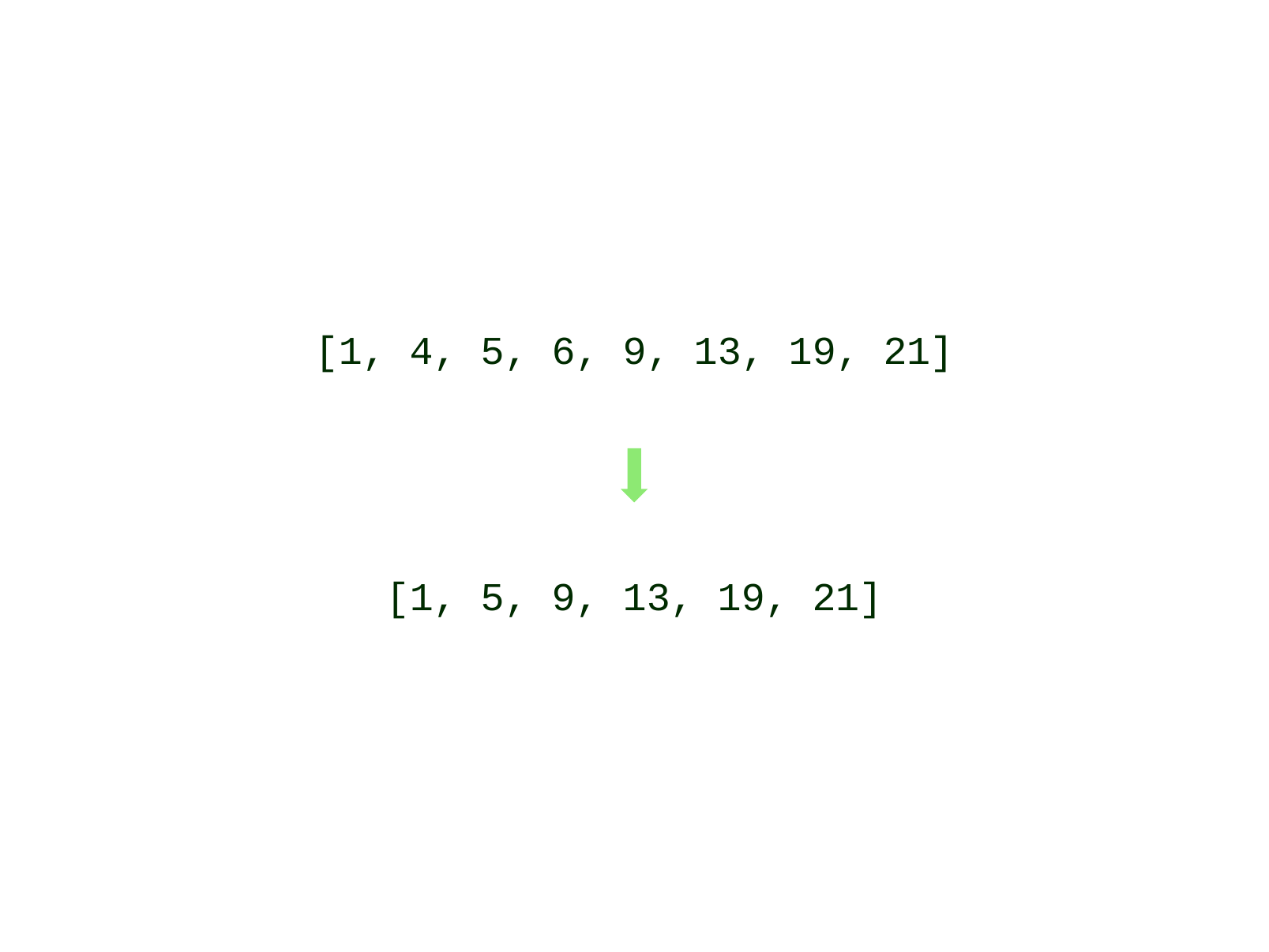

# [1, 4, 5, 6, 9, 13, 19, 21]

[1, 5, 9, 13, 19, 21]